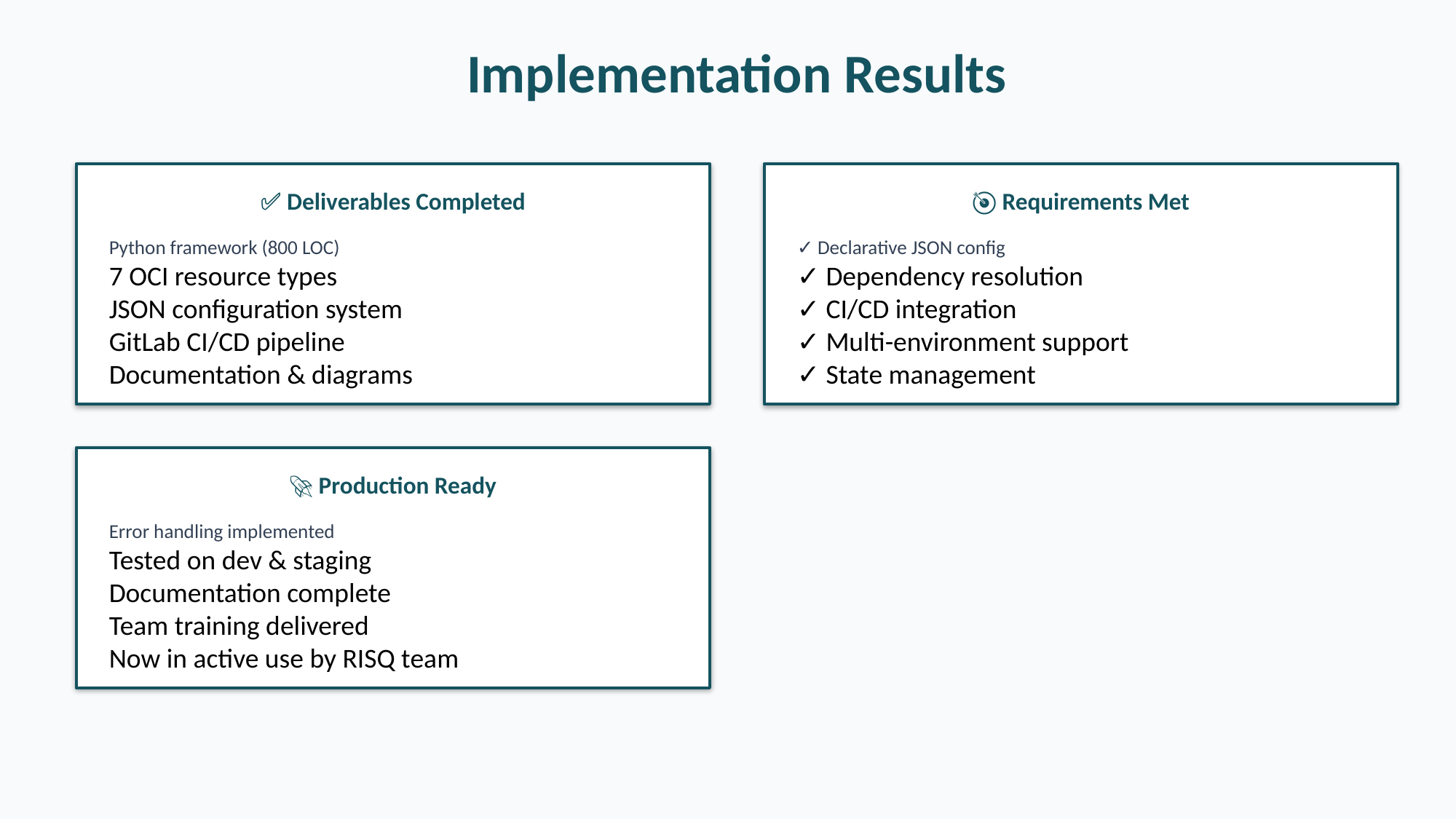

Implementation Results

✅ Deliverables Completed
🎯 Requirements Met
Python framework (800 LOC)
7 OCI resource types
JSON configuration system
GitLab CI/CD pipeline
Documentation & diagrams
✓ Declarative JSON config
✓ Dependency resolution
✓ CI/CD integration
✓ Multi-environment support
✓ State management

🚀 Production Ready
Error handling implemented
Tested on dev & staging
Documentation complete
Team training delivered
Now in active use by RISQ team